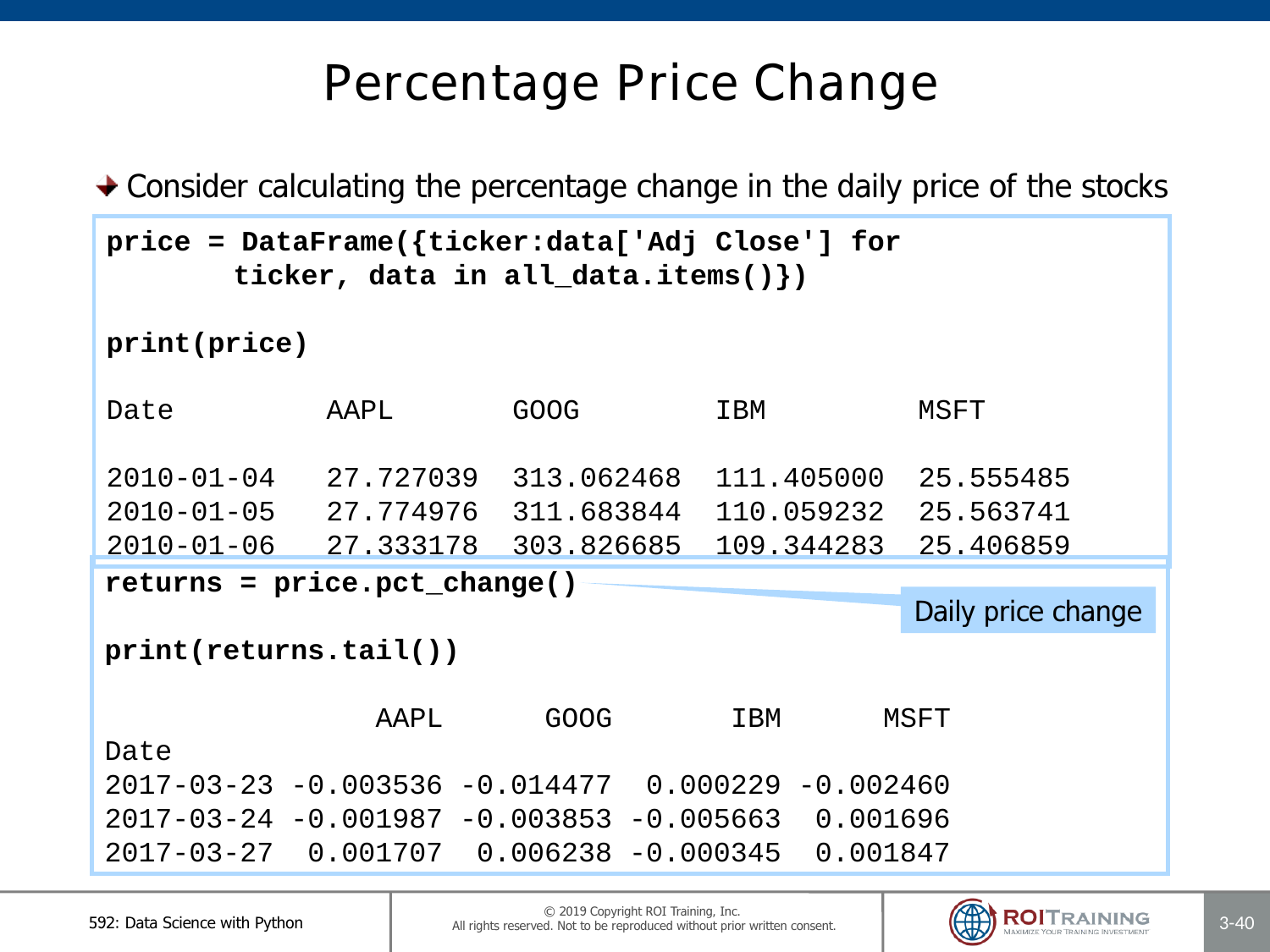

# Percentage Price Change
Consider calculating the percentage change in the daily price of the stocks

price = DataFrame({ticker:data['Adj Close'] for 			ticker, data in all_data.items()})

print(price)

Date         AAPL       GOOG        IBM         MSFT
2010-01-04   27.727039  313.062468  111.405000  25.555485
2010-01-05   27.774976  311.683844  110.059232  25.563741
2010-01-06   27.333178  303.826685  109.344283  25.406859
returns = price.pct_change()

print(returns.tail())

                AAPL      GOOG       IBM      MSFT
Date
2017-03-23 -0.003536 -0.014477  0.000229 -0.002460
2017-03-24 -0.001987 -0.003853 -0.005663  0.001696
2017-03-27  0.001707  0.006238 -0.000345  0.001847
Daily price change